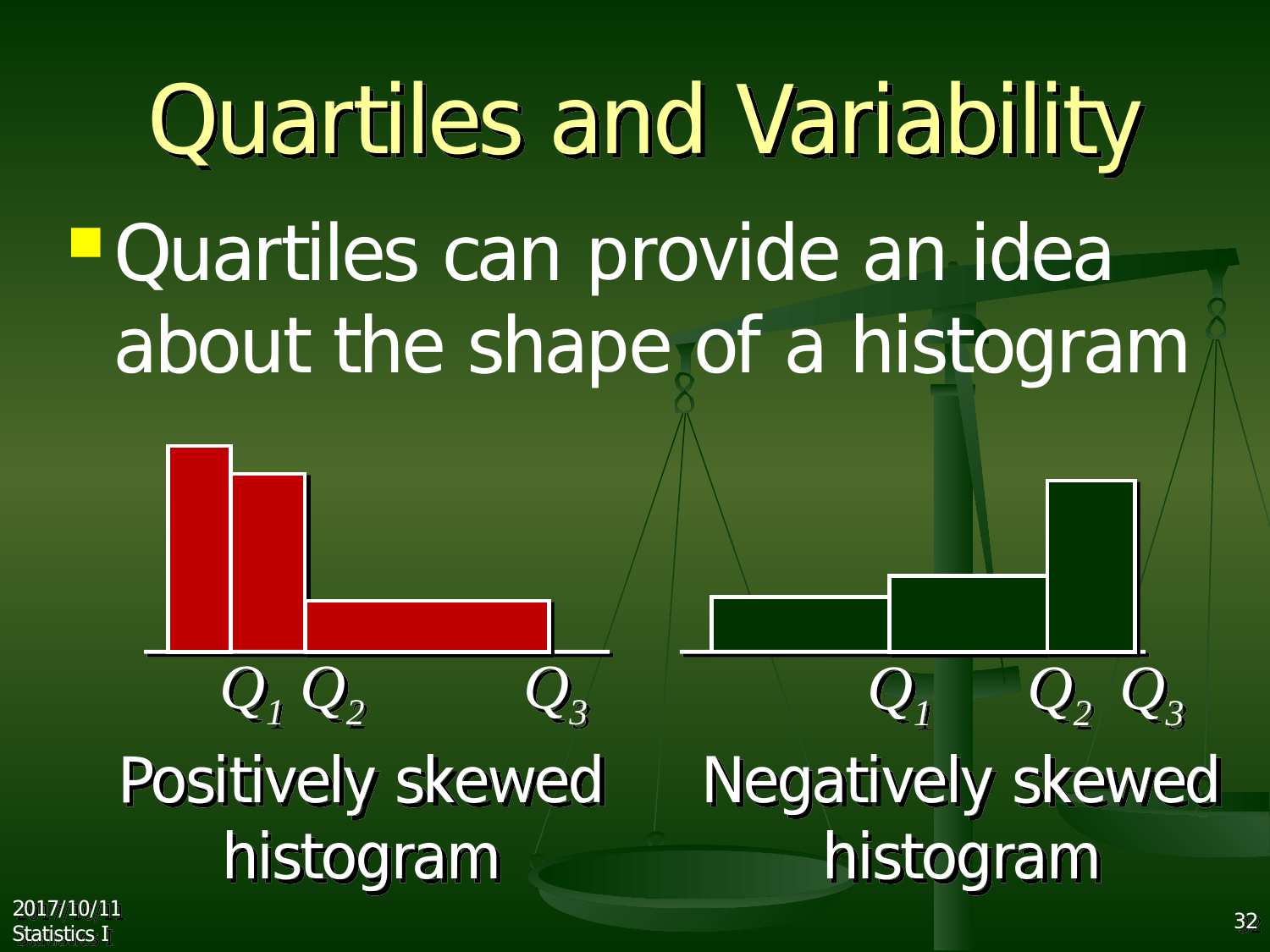

# Quartiles and Variability
Quartiles can provide an idea about the shape of a histogram

Q1 Q2          Q3

Q1      Q2   Q3

Positively skewed
histogram
Negatively skewed
histogram
2017/10/11
Statistics I
32